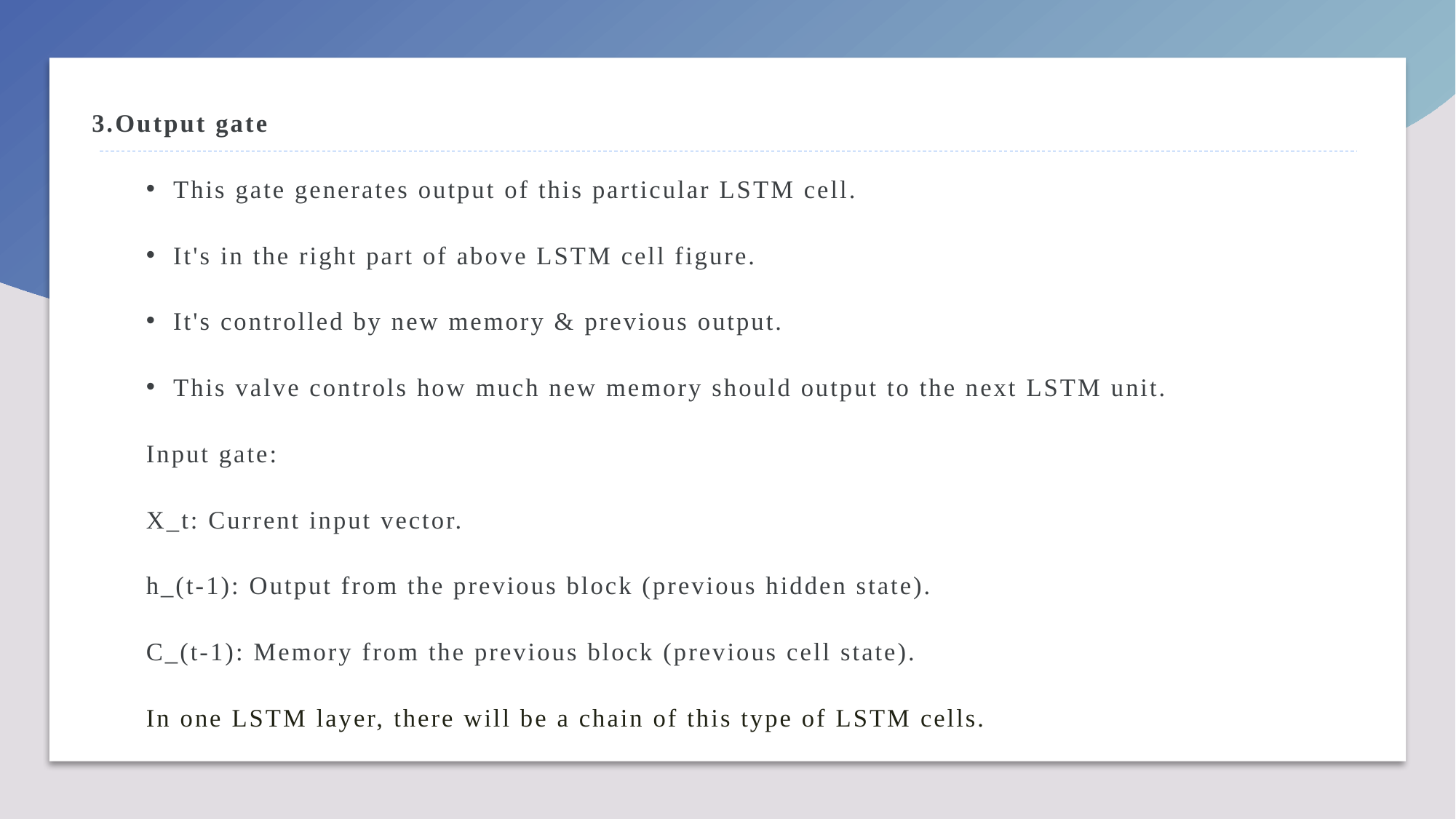

3.Output gate
This gate generates output of this particular LSTM cell.
It's in the right part of above LSTM cell figure.
It's controlled by new memory & previous output.
This valve controls how much new memory should output to the next LSTM unit.
Input gate:
X_t: Current input vector.
h_(t-1): Output from the previous block (previous hidden state).
C_(t-1): Memory from the previous block (previous cell state).
In one LSTM layer, there will be a chain of this type of LSTM cells.